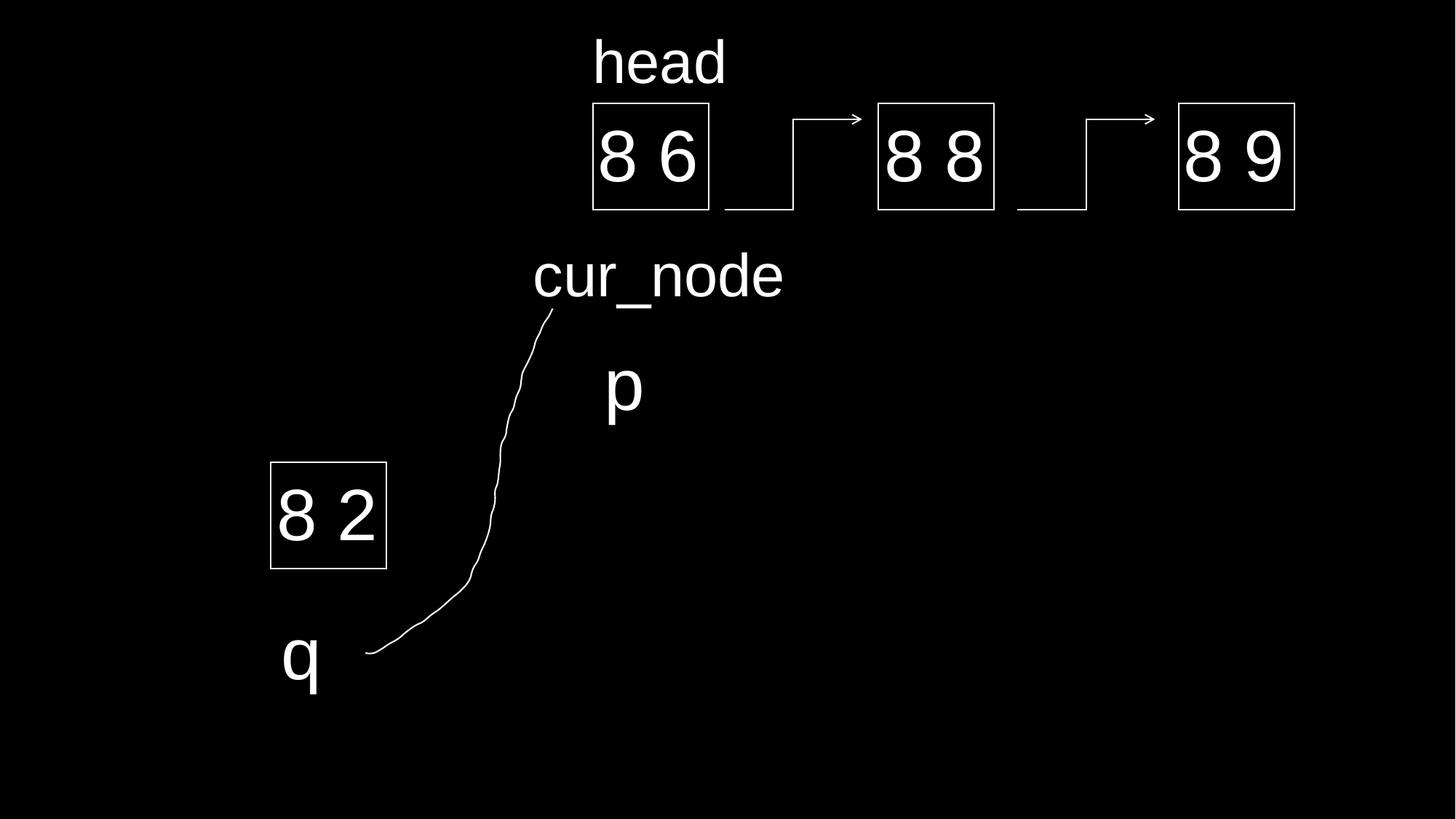

head
88 6
88 8
88 9

cur_node

p
88 2

q